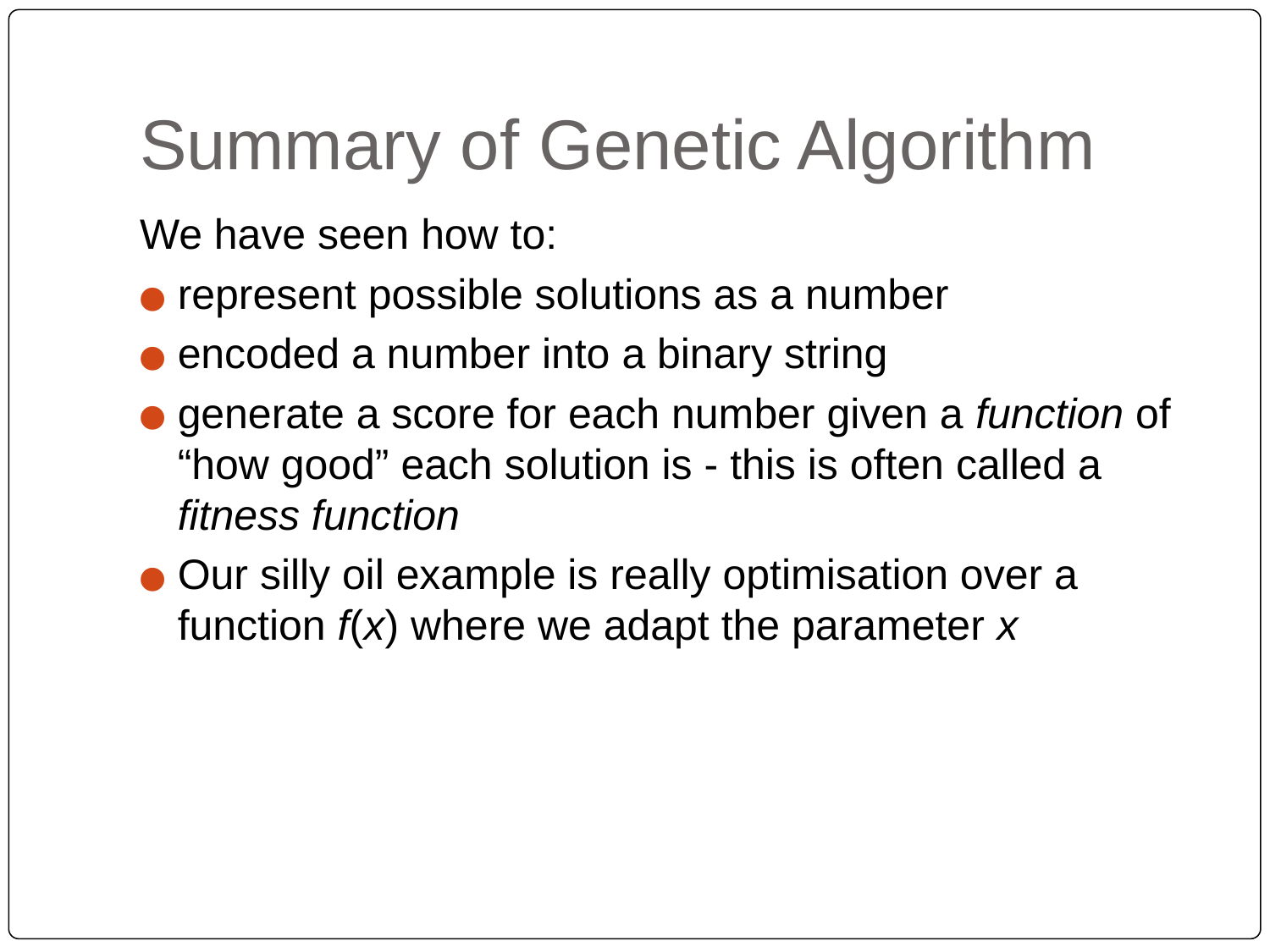

# Summary of Genetic Algorithm
We have seen how to:
represent possible solutions as a number
encoded a number into a binary string
generate a score for each number given a function of “how good” each solution is - this is often called a fitness function
Our silly oil example is really optimisation over a function f(x) where we adapt the parameter x